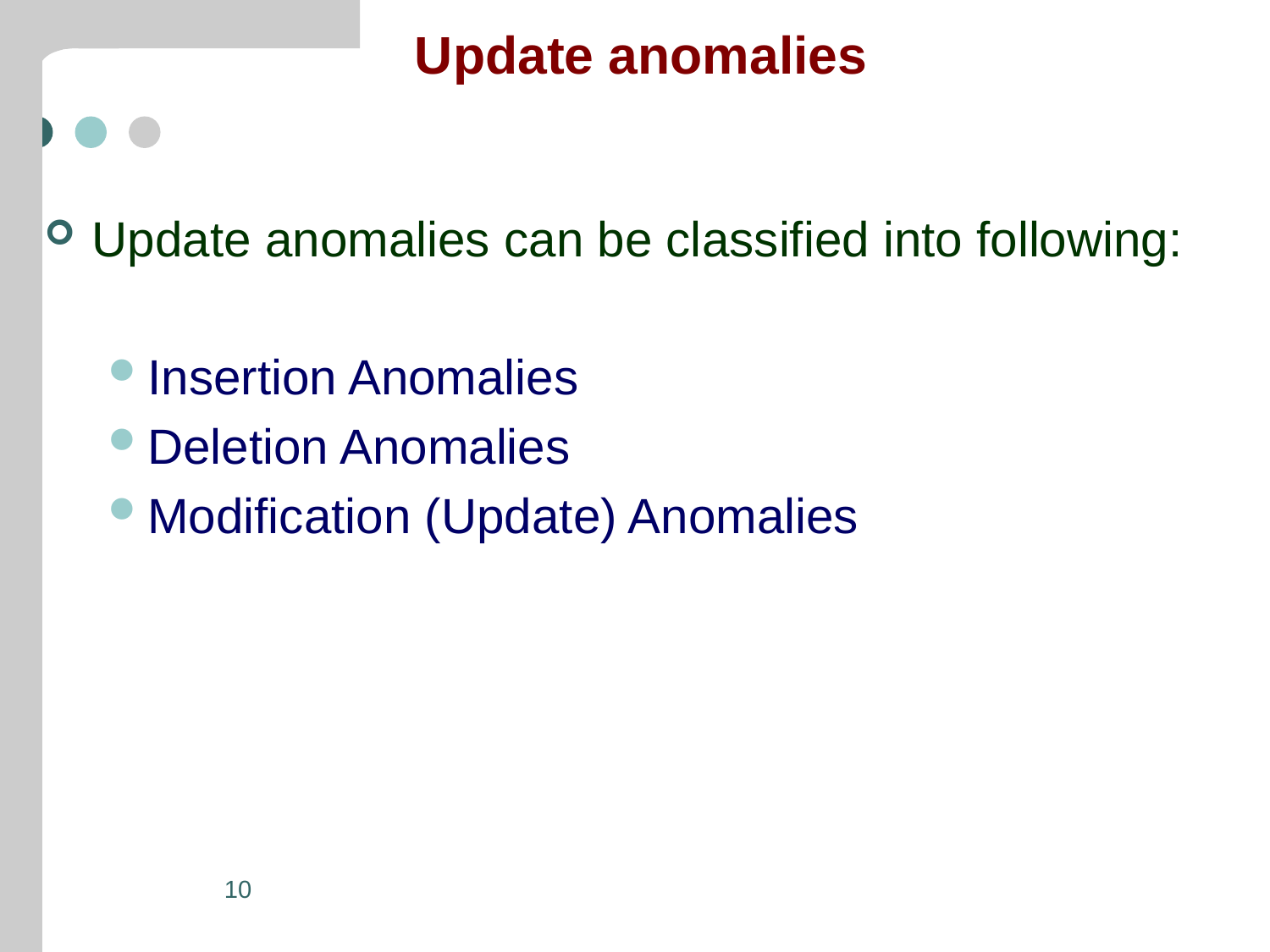

# Update anomalies
Update anomalies can be classified into following:

Insertion Anomalies
Deletion Anomalies
Modification (Update) Anomalies

10